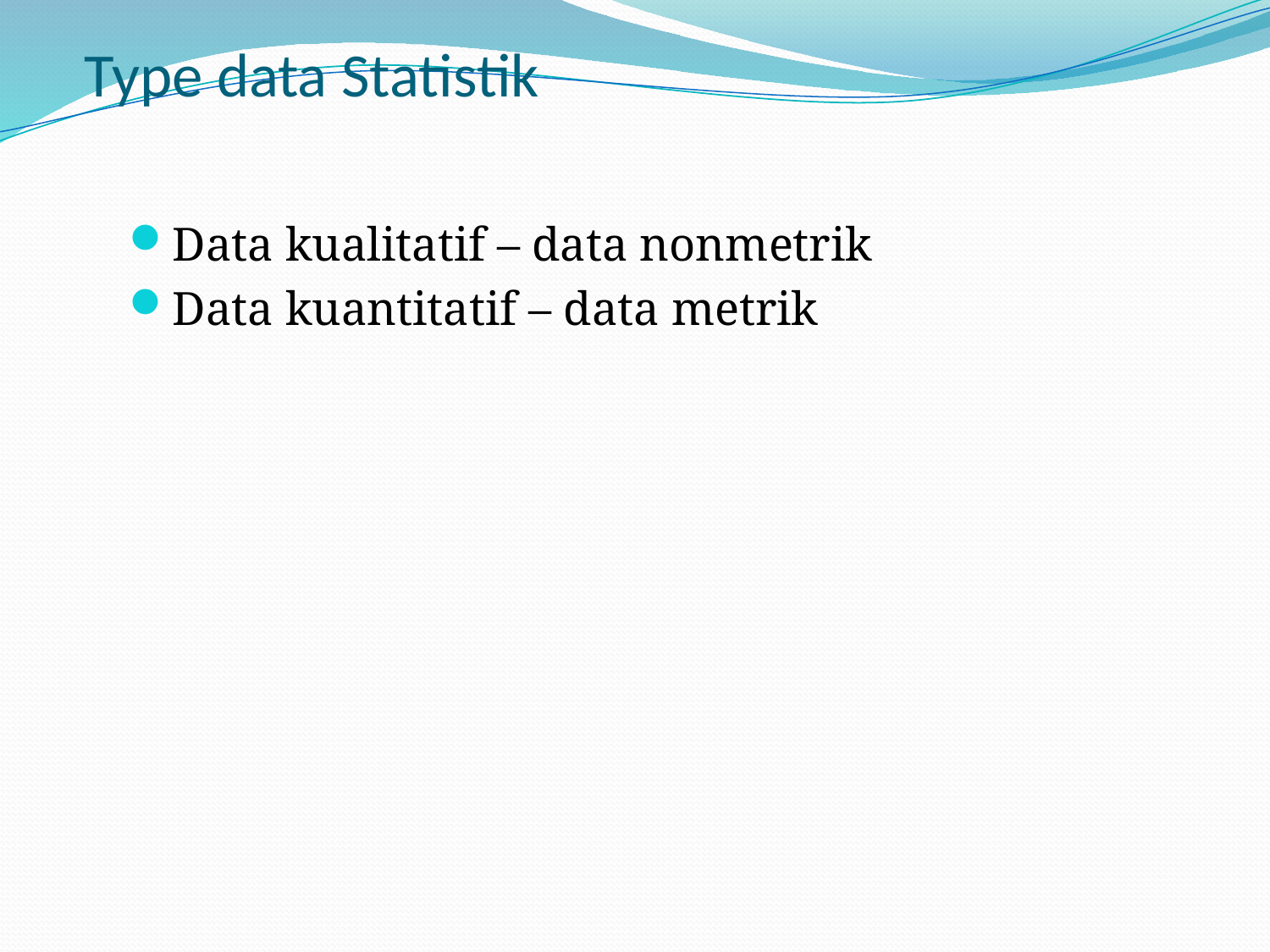

# Type data Statistik
Data kualitatif – data nonmetrik
Data kuantitatif – data metrik